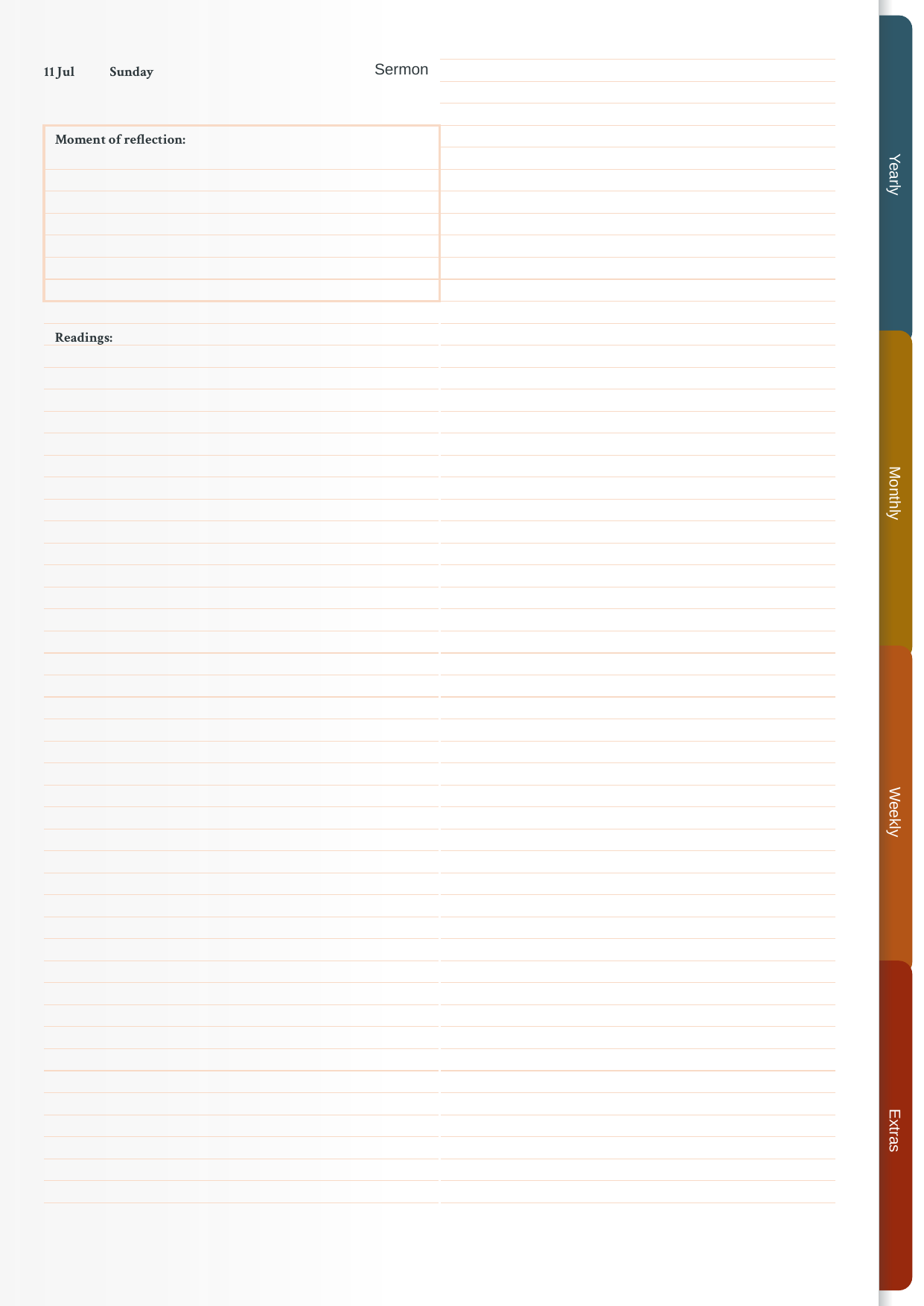

# 11July
Yearly
11 Jul
Sunday
Sermon
Monthly
Weekly
Extras